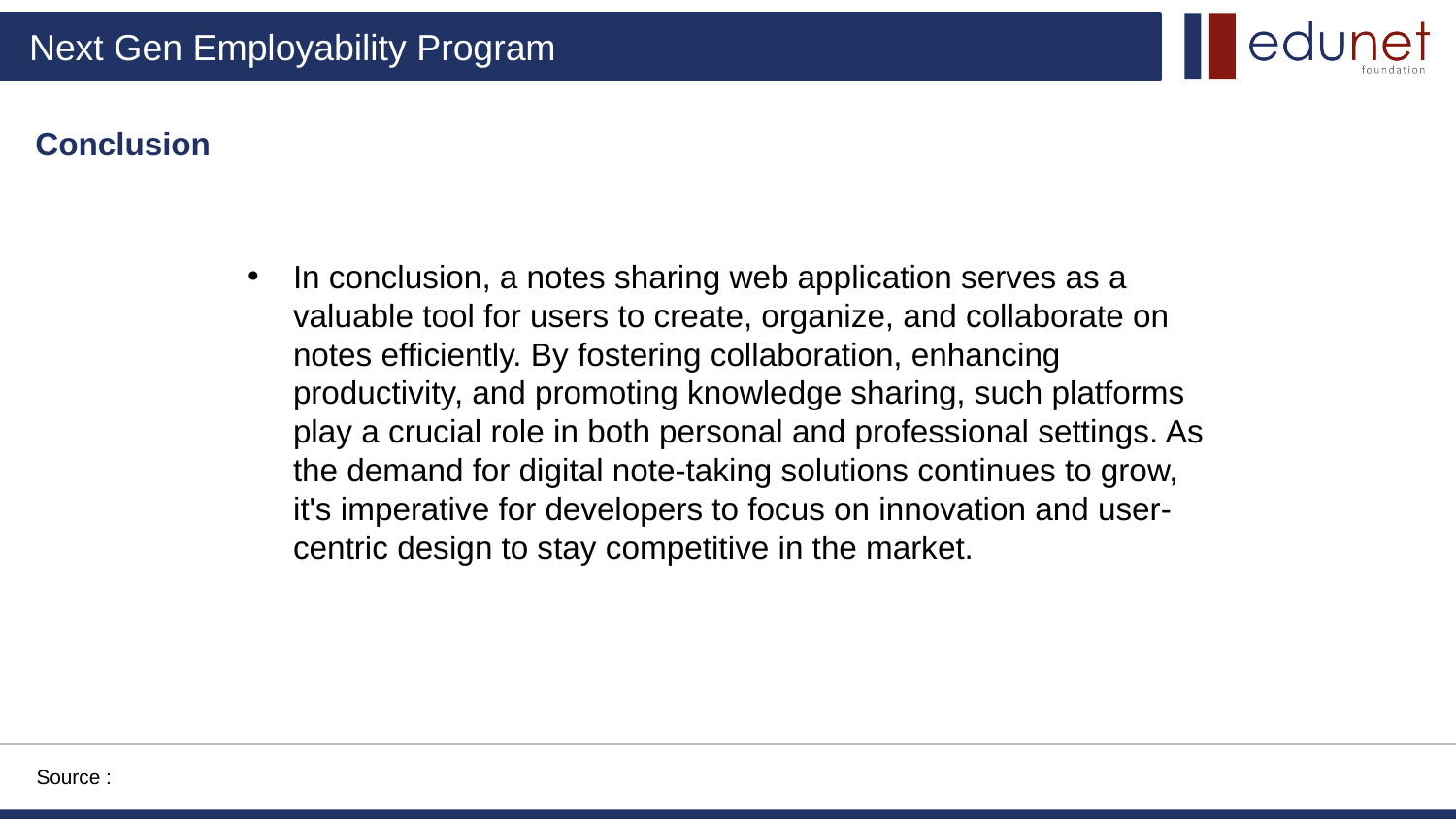

Conclusion
In conclusion, a notes sharing web application serves as a valuable tool for users to create, organize, and collaborate on notes efficiently. By fostering collaboration, enhancing productivity, and promoting knowledge sharing, such platforms play a crucial role in both personal and professional settings. As the demand for digital note-taking solutions continues to grow, it's imperative for developers to focus on innovation and user-centric design to stay competitive in the market.
Source :